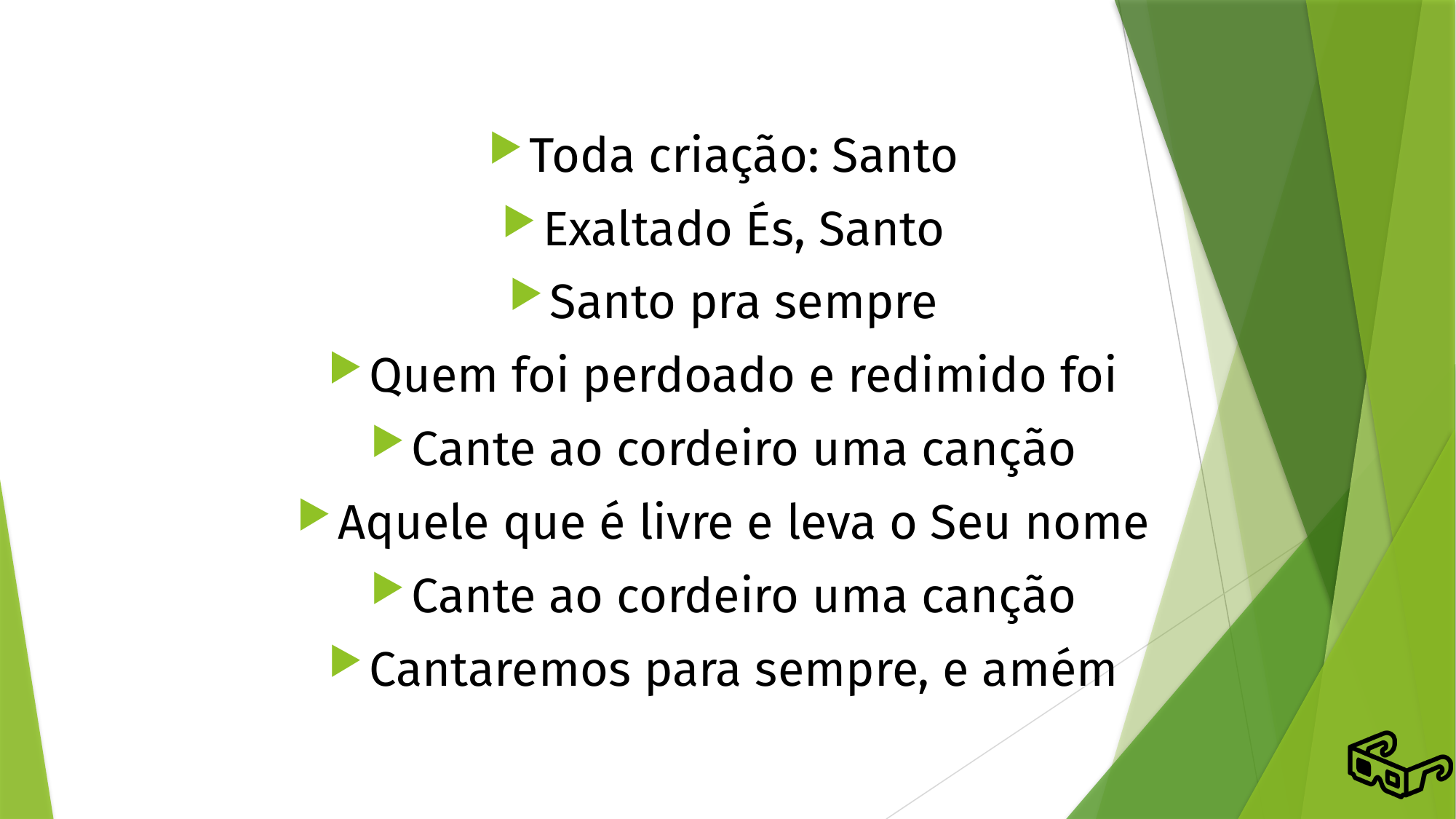

# Toda criação: Santo
Exaltado És, Santo
Santo pra sempre
Quem foi perdoado e redimido foi
Cante ao cordeiro uma canção
Aquele que é livre e leva o Seu nome
Cante ao cordeiro uma canção
Cantaremos para sempre, e amém